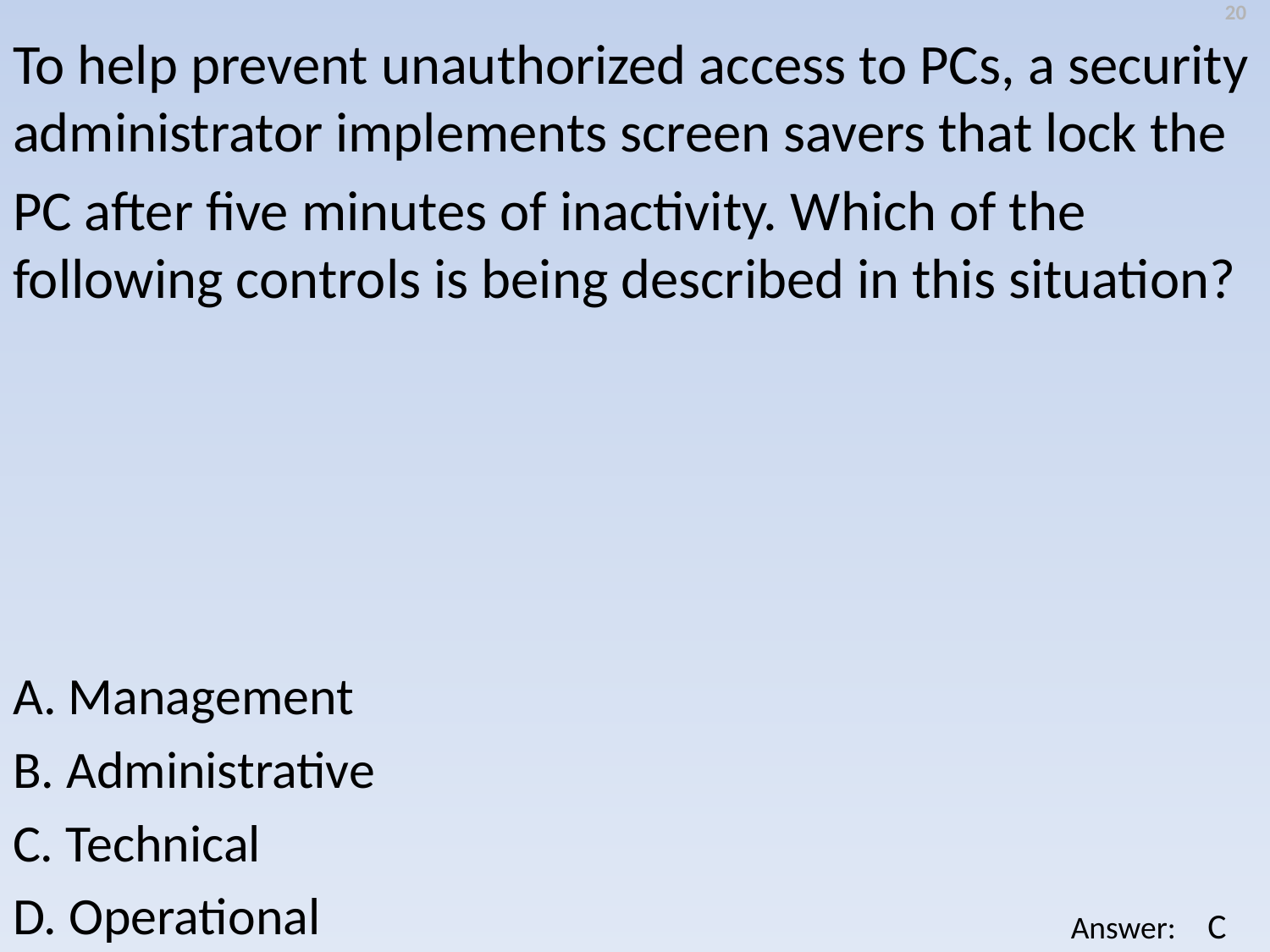

20
To help prevent unauthorized access to PCs, a security administrator implements screen savers that lock the
PC after five minutes of inactivity. Which of the following controls is being described in this situation?
A. Management
B. Administrative
C. Technical
D. Operational
C